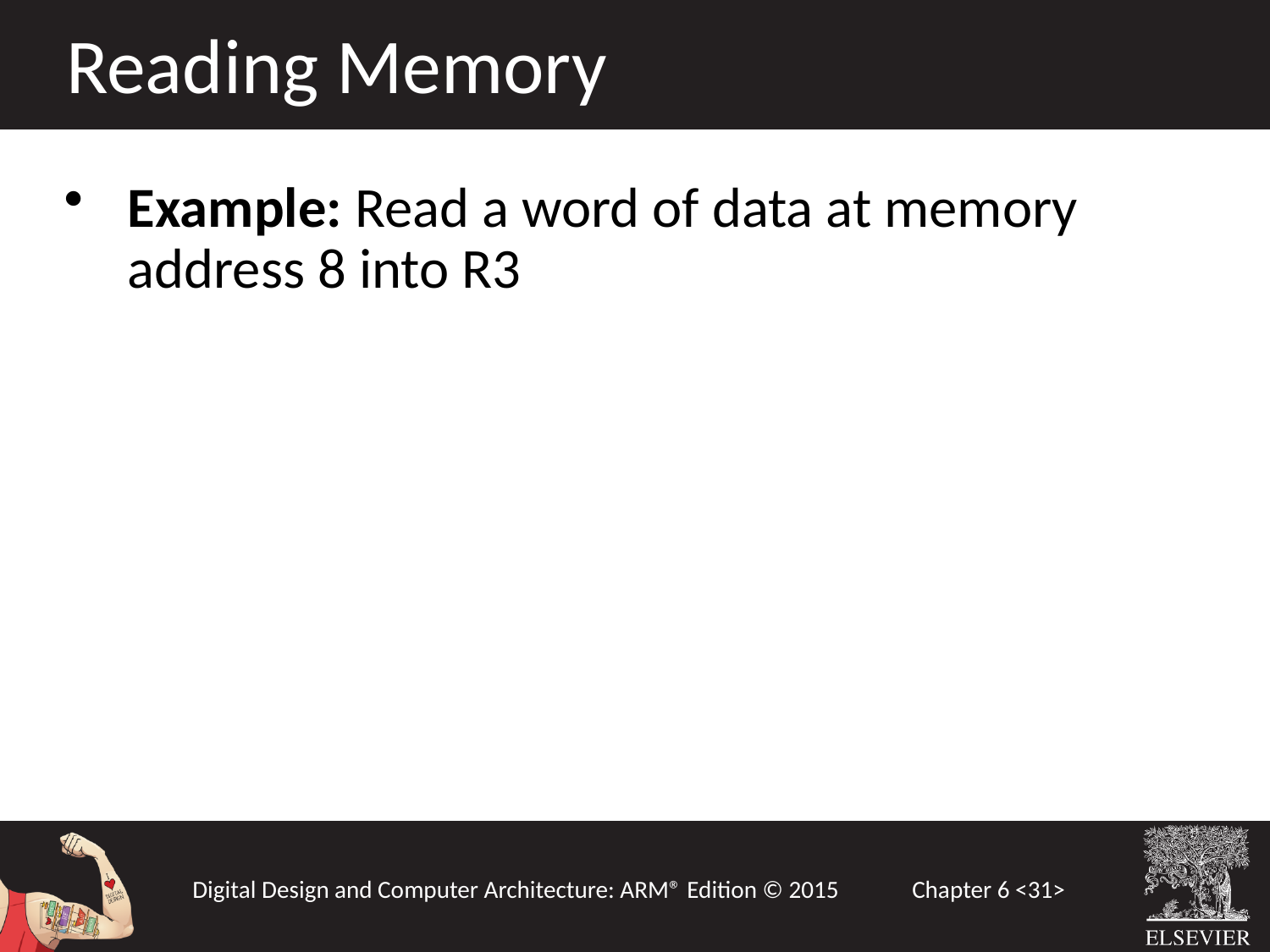

Reading Memory

Example: Read a word of data at memory address 8 into R3